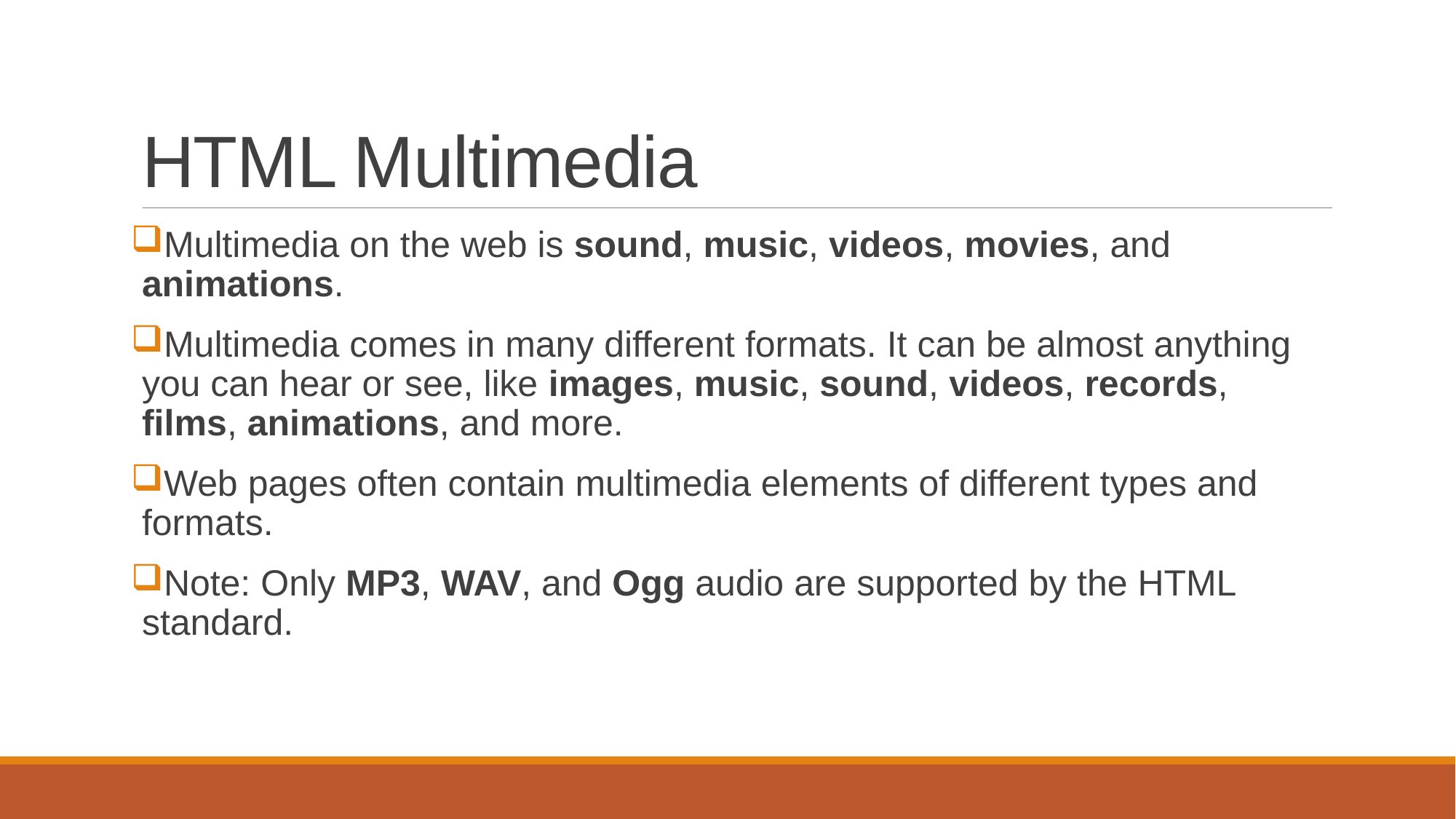

# HTML Multimedia
Multimedia on the web is sound, music, videos, movies, and animations.
Multimedia comes in many different formats. It can be almost anything you can hear or see, like images, music, sound, videos, records, films, animations, and more.
Web pages often contain multimedia elements of different types and formats.
Note: Only MP3, WAV, and Ogg audio are supported by the HTML standard.